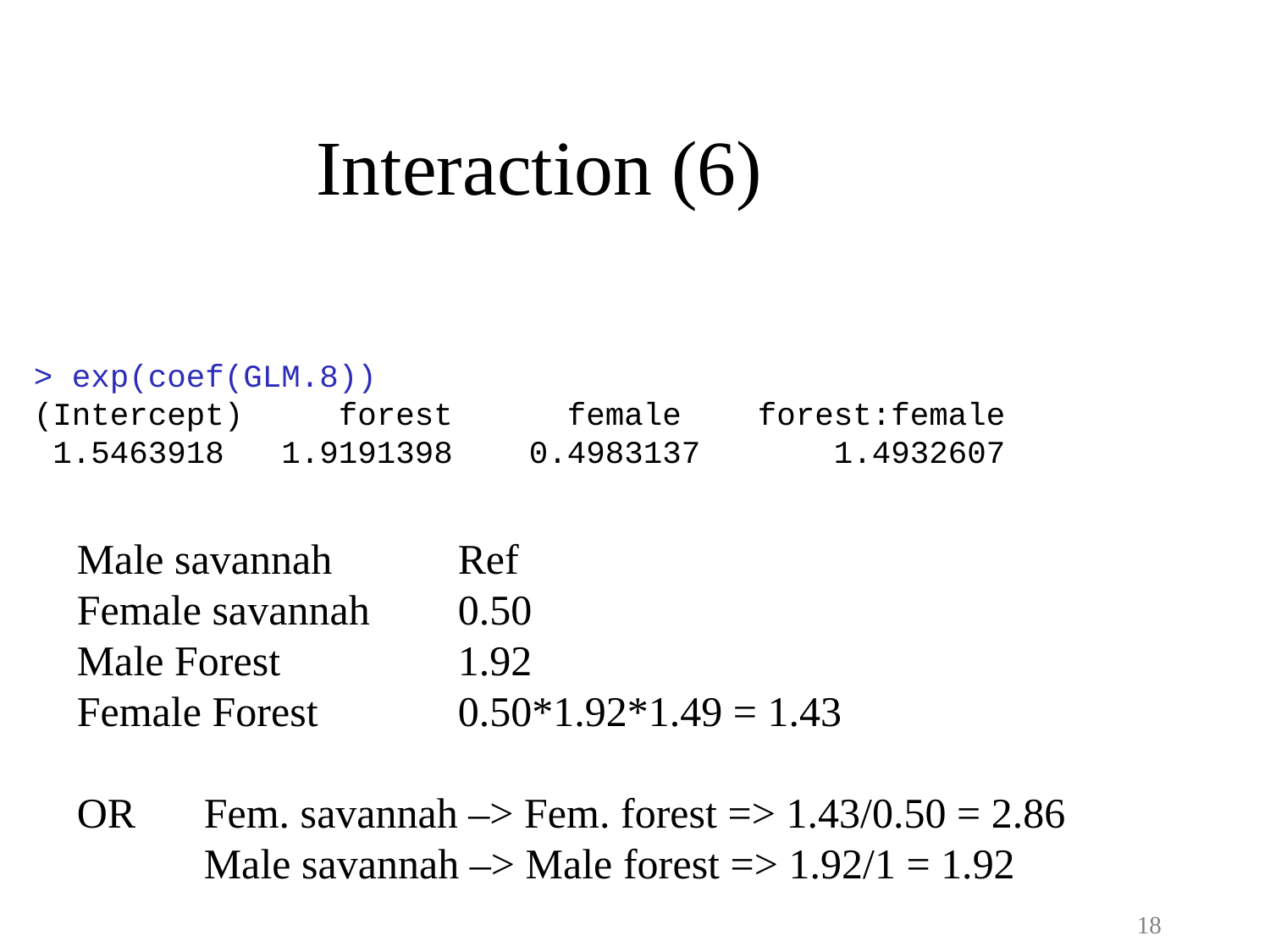

Interaction (6)
> exp(coef(GLM.8))
(Intercept)     forest      female    forest:female
 1.5463918   1.9191398    0.4983137       1.4932607
Male savannah 	Ref
Female savannah	0.50
Male Forest		1.92
Female Forest		0.50*1.92*1.49 = 1.43

OR	Fem. savannah –> Fem. forest => 1.43/0.50 = 2.86
      	Male savannah –> Male forest => 1.92/1 = 1.92
18